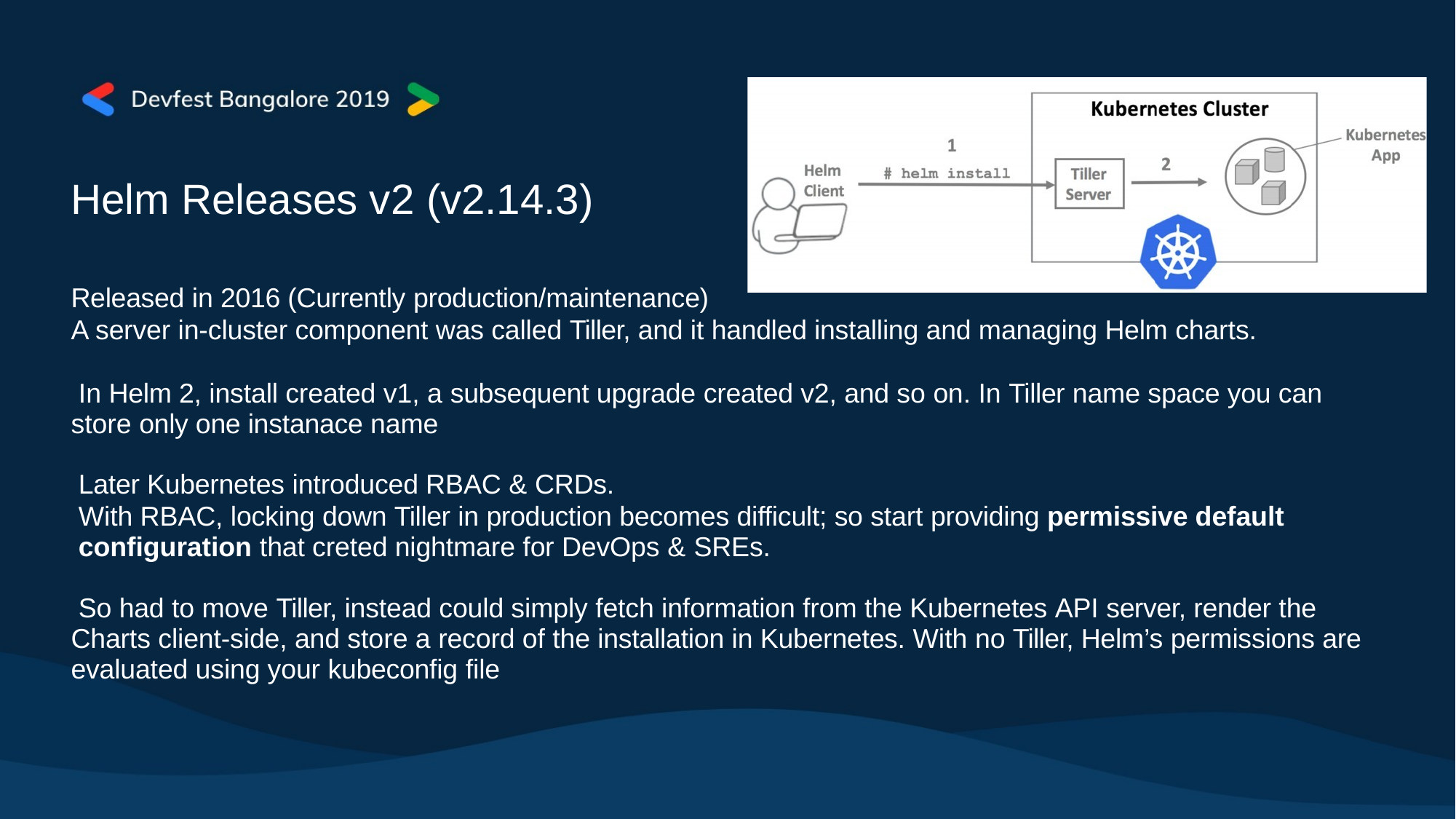

# Helm Releases v2 (v2.14.3)
Released in 2016 (Currently production/maintenance)
A server in-cluster component was called Tiller, and it handled installing and managing Helm charts.

In Helm 2, install created v1, a subsequent upgrade created v2, and so on. In Tiller name space you can  store only one instanace name

Later Kubernetes introduced RBAC & CRDs.
With RBAC, locking down Tiller in production becomes difficult; so start providing permissive default  configuration that creted nightmare for DevOps & SREs.

So had to move Tiller, instead could simply fetch information from the Kubernetes API server, render the  Charts client-side, and store a record of the installation in Kubernetes. With no Tiller, Helm’s permissions are  evaluated using your kubeconfig file